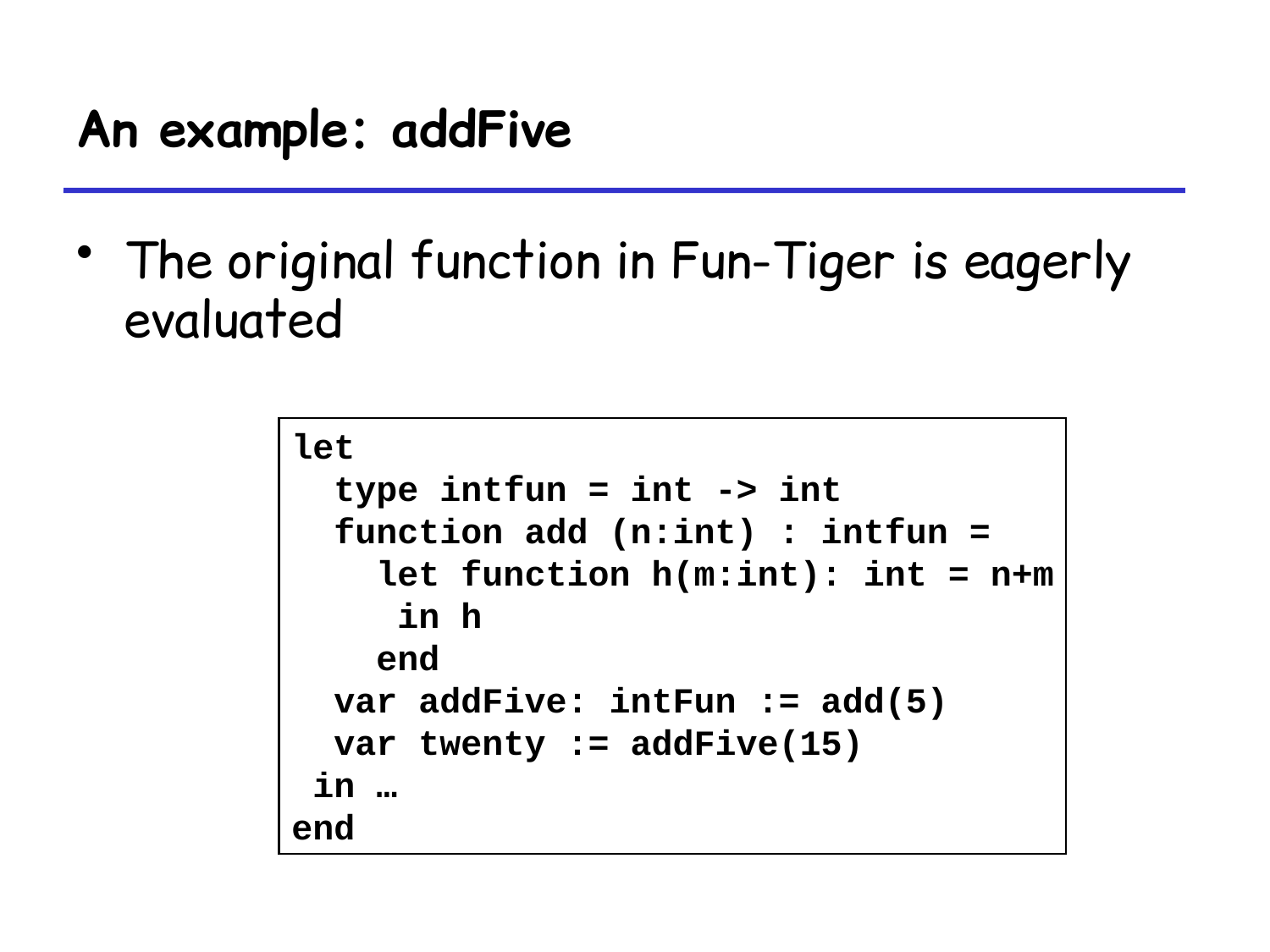

# An example: addFive
The original function in Fun-Tiger is eagerly evaluated
let
  type intfun = int -> int
  function add (n:int) : intfun =
    let function h(m:int): int = n+m
     in h
    end
  var addFive: intFun := add(5)
  var twenty := addFive(15)
 in …
end
18